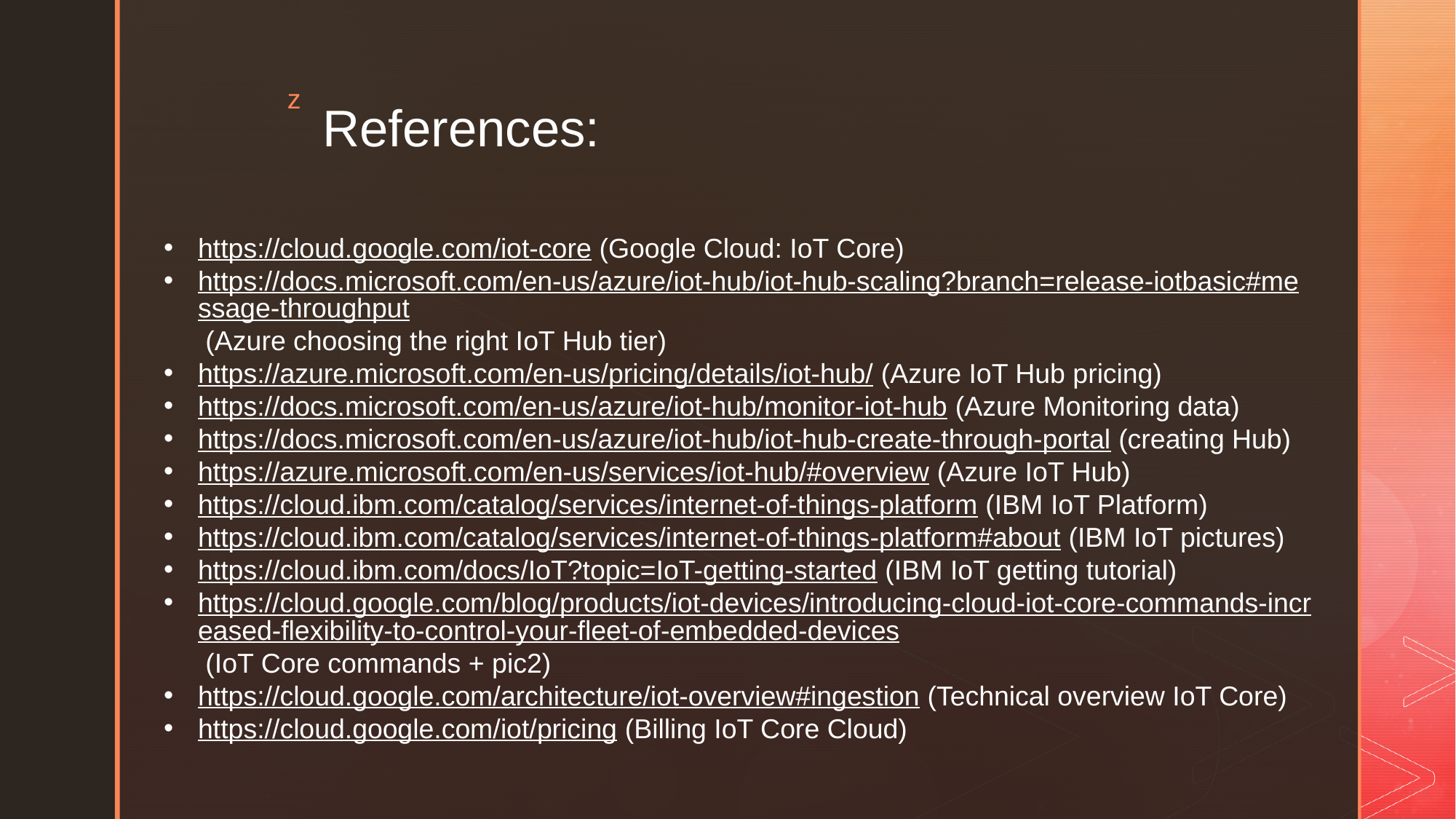

# References:
https://cloud.google.com/iot-core (Google Cloud: IoT Core)
https://docs.microsoft.com/en-us/azure/iot-hub/iot-hub-scaling?branch=release-iotbasic#message-throughput (Azure choosing the right IoT Hub tier)
https://azure.microsoft.com/en-us/pricing/details/iot-hub/ (Azure IoT Hub pricing)
https://docs.microsoft.com/en-us/azure/iot-hub/monitor-iot-hub (Azure Monitoring data)
https://docs.microsoft.com/en-us/azure/iot-hub/iot-hub-create-through-portal (creating Hub)
https://azure.microsoft.com/en-us/services/iot-hub/#overview (Azure IoT Hub)
https://cloud.ibm.com/catalog/services/internet-of-things-platform (IBM IoT Platform)
https://cloud.ibm.com/catalog/services/internet-of-things-platform#about (IBM IoT pictures)
https://cloud.ibm.com/docs/IoT?topic=IoT-getting-started (IBM IoT getting tutorial)
https://cloud.google.com/blog/products/iot-devices/introducing-cloud-iot-core-commands-increased-flexibility-to-control-your-fleet-of-embedded-devices (IoT Core commands + pic2)
https://cloud.google.com/architecture/iot-overview#ingestion (Technical overview IoT Core)
https://cloud.google.com/iot/pricing (Billing IoT Core Cloud)